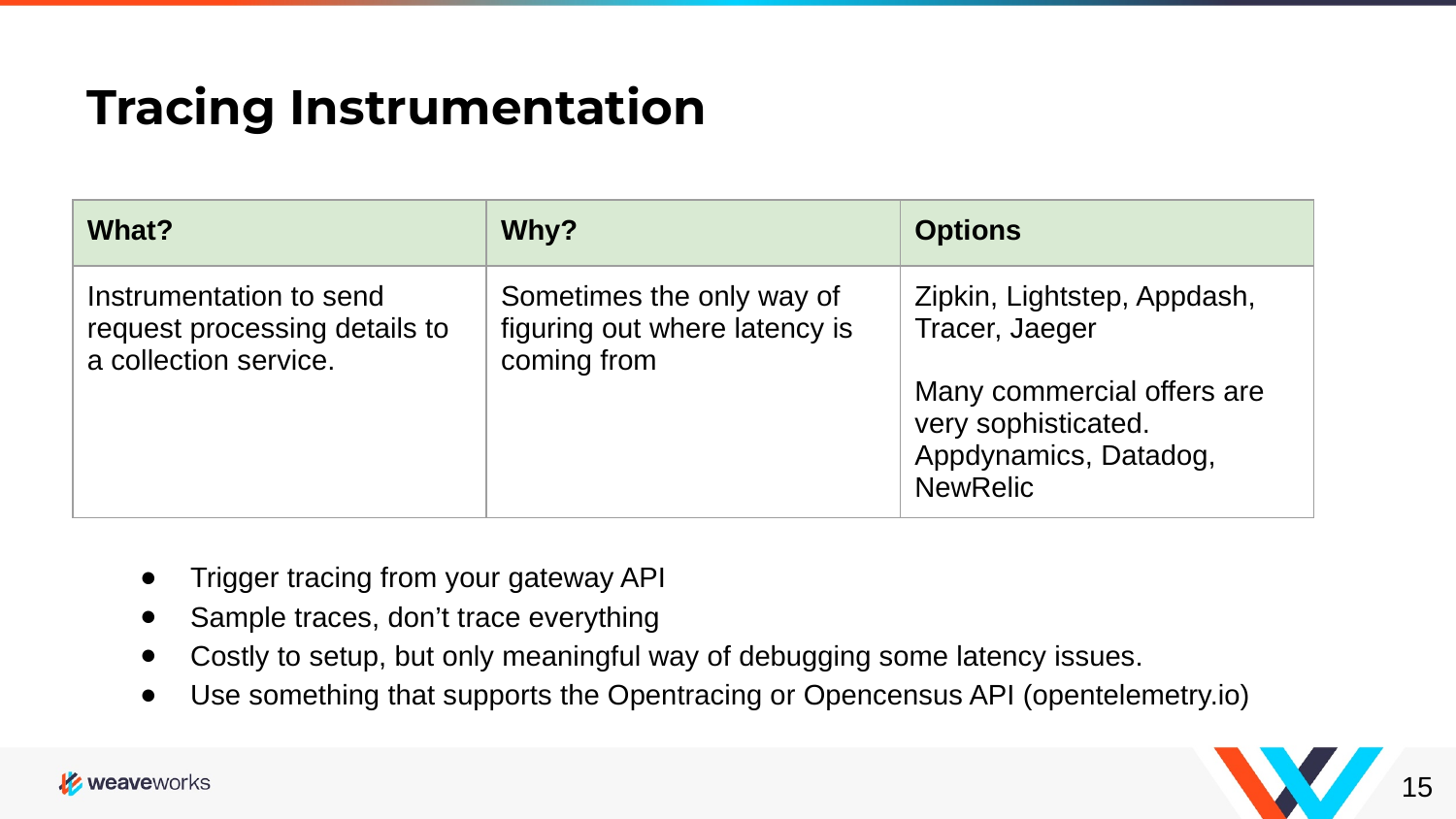

# Tracing Instrumentation

| What? | Why? | Options |
| --- | --- | --- |
| Instrumentation to send request processing details to a collection service. | Sometimes the only way of figuring out where latency is coming from | Zipkin, Lightstep, Appdash, Tracer, Jaeger Many commercial offers are very sophisticated. Appdynamics, Datadog, NewRelic |
Trigger tracing from your gateway API
Sample traces, don’t trace everything
Costly to setup, but only meaningful way of debugging some latency issues.
Use something that supports the Opentracing or Opencensus API (opentelemetry.io)
15